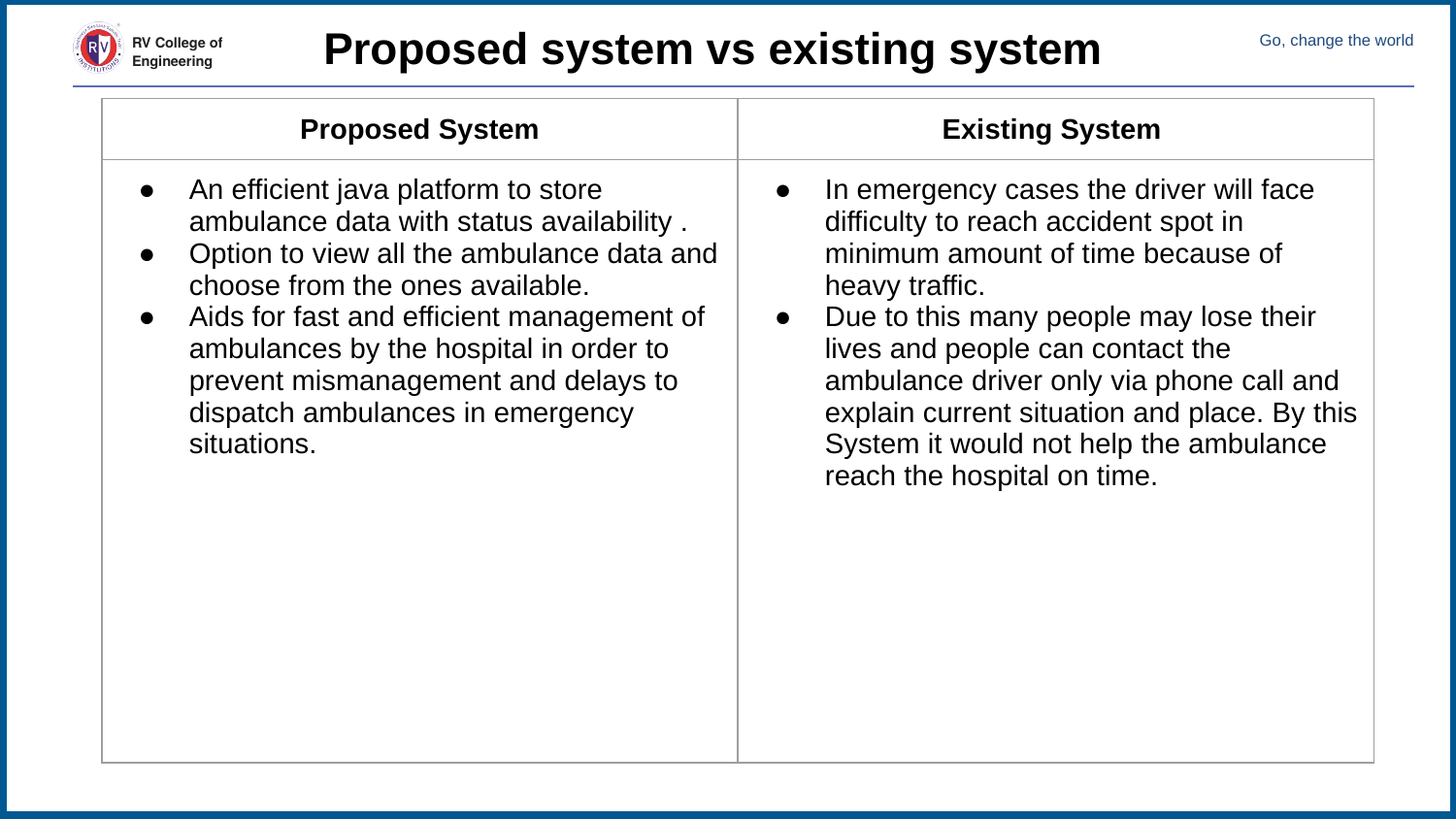

Proposed system vs existing system
| Proposed System | Existing System |
| --- | --- |
| An efficient java platform to store ambulance data with status availability . Option to view all the ambulance data and choose from the ones available. Aids for fast and efficient management of ambulances by the hospital in order to prevent mismanagement and delays to dispatch ambulances in emergency situations. | In emergency cases the driver will face difficulty to reach accident spot in minimum amount of time because of heavy traffic. Due to this many people may lose their lives and people can contact the ambulance driver only via phone call and explain current situation and place. By this System it would not help the ambulance reach the hospital on time. |